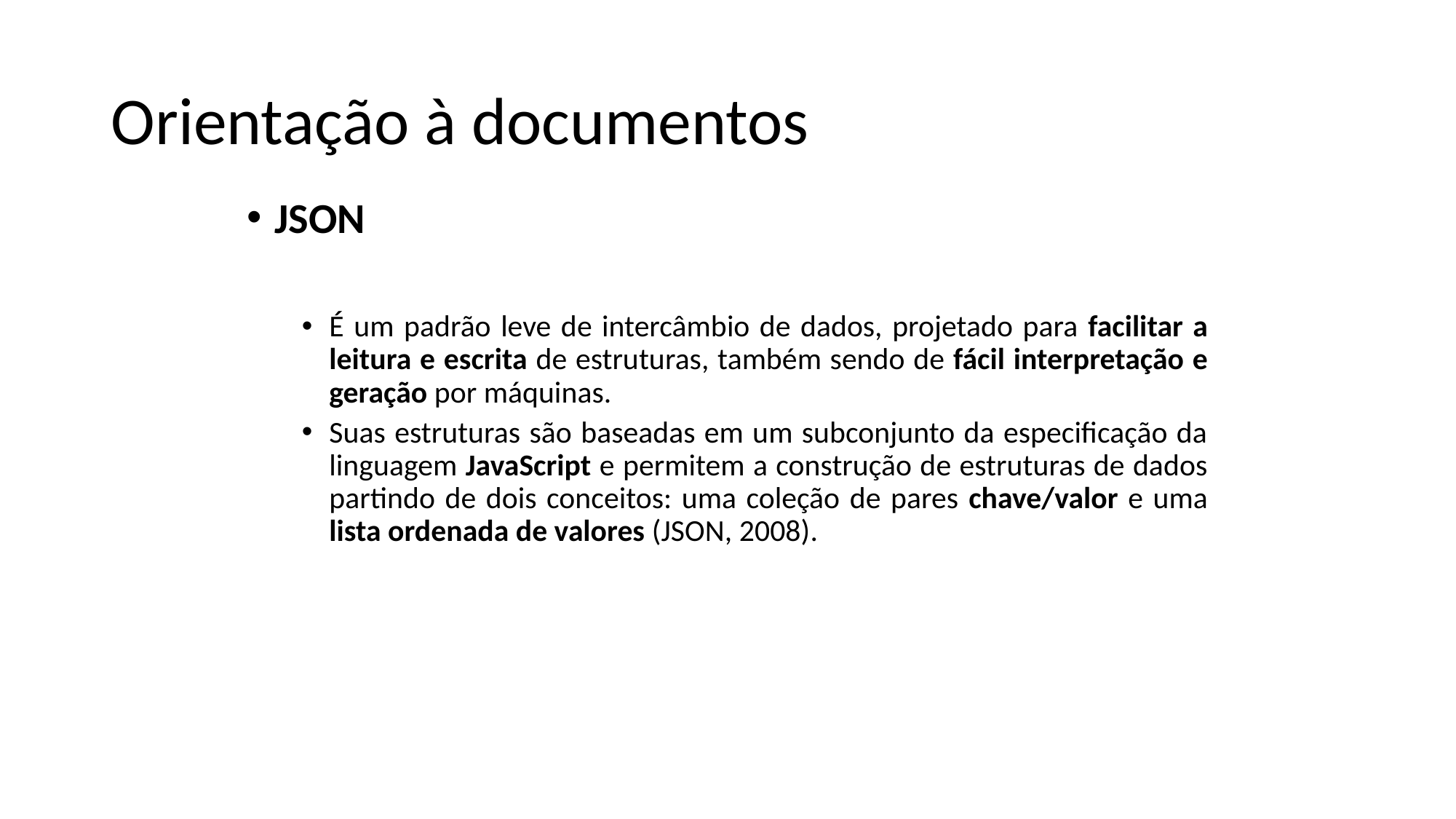

# Orientação à documentos
JSON

É um padrão leve de intercâmbio de dados, projetado para facilitar a leitura e escrita de estruturas, também sendo de fácil interpretação e geração por máquinas.
Suas estruturas são baseadas em um subconjunto da especificação da linguagem JavaScript e permitem a construção de estruturas de dados partindo de dois conceitos: uma coleção de pares chave/valor e uma lista ordenada de valores (JSON, 2008).